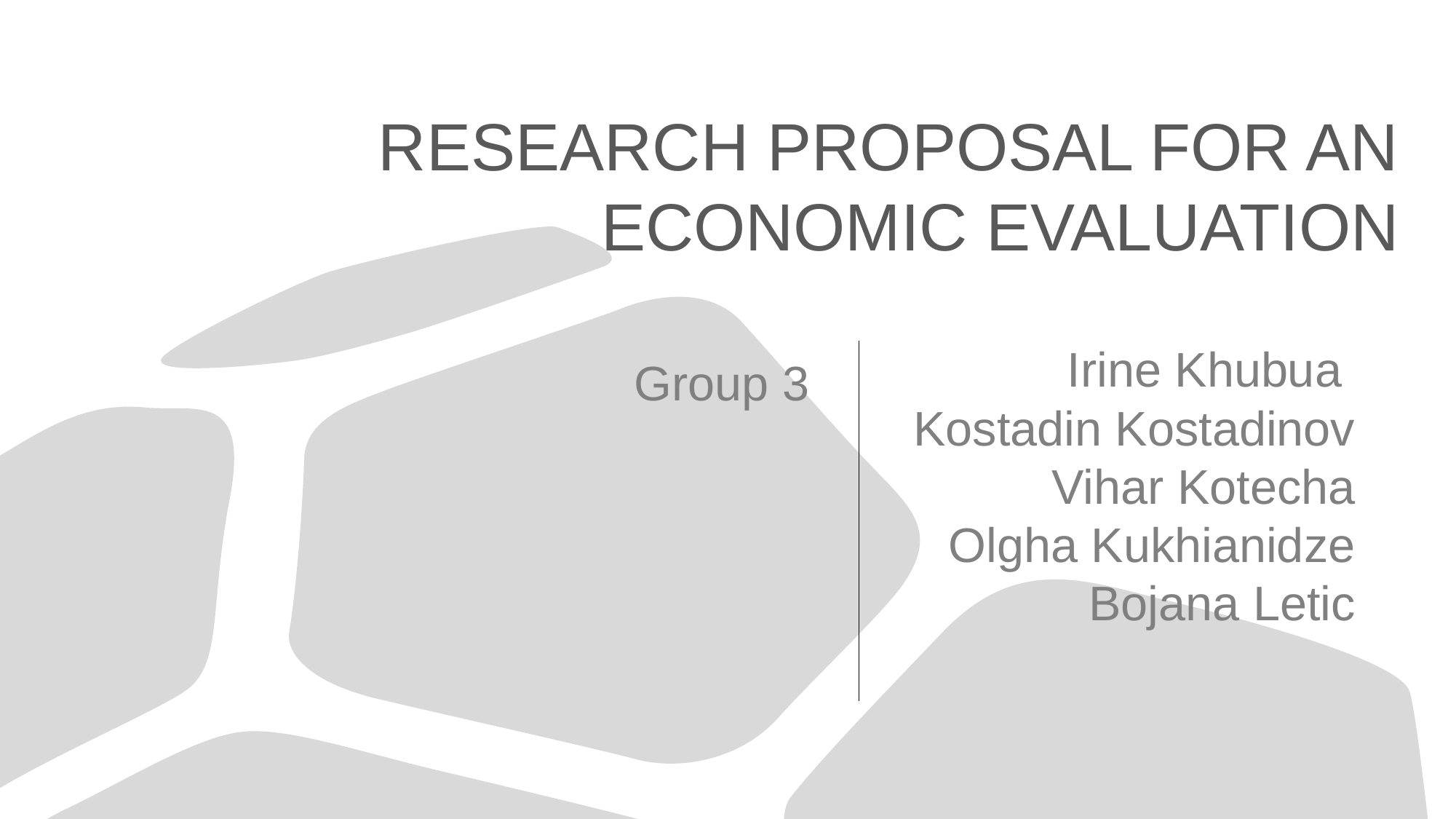

# RESEARCH PROPOSAL FOR AN ECONOMIC EVALUATION
Irine Khubua
Kostadin Kostadinov
Vihar Kotecha
Olgha Kukhianidze
Bojana Letic
Group 3